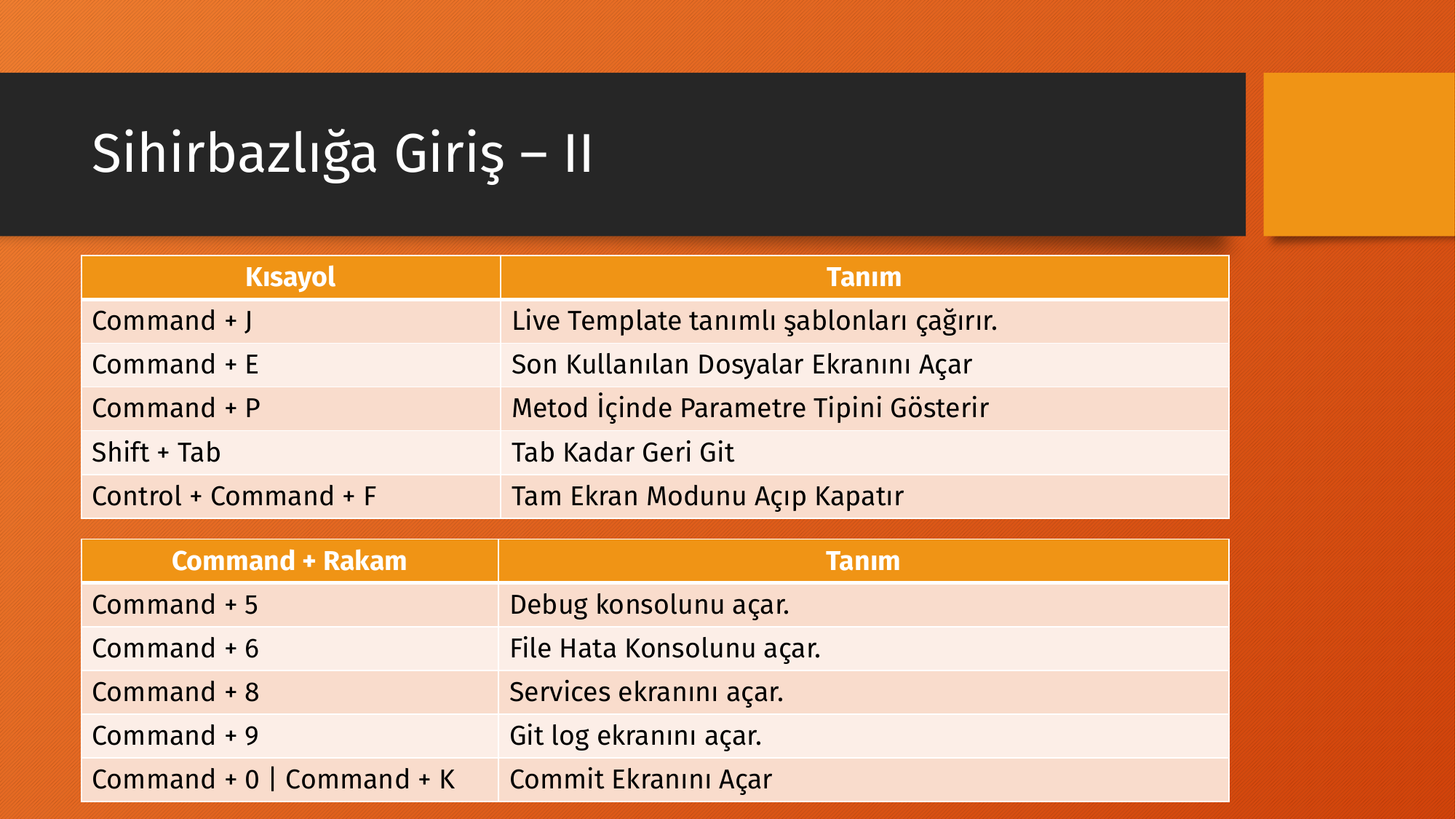

# Sihirbazlığa Giriş – II
| Kısayol | Tanım |
| --- | --- |
| Command + J | Live Template tanımlı şablonları çağırır. |
| Command + E | Son Kullanılan Dosyalar Ekranını Açar |
| Command + P | Metod İçinde Parametre Tipini Gösterir |
| Shift + Tab | Tab Kadar Geri Git |
| Control + Command + F | Tam Ekran Modunu Açıp Kapatır |

| Command + Rakam | Tanım |
| --- | --- |
| Command + 5 | Debug konsolunu açar. |
| Command + 6 | File Hata Konsolunu açar. |
| Command + 8 | Services ekranını açar. |
| Command + 9 | Git log ekranını açar. |
| Command + 0 | Command + K | Commit Ekranını Açar |